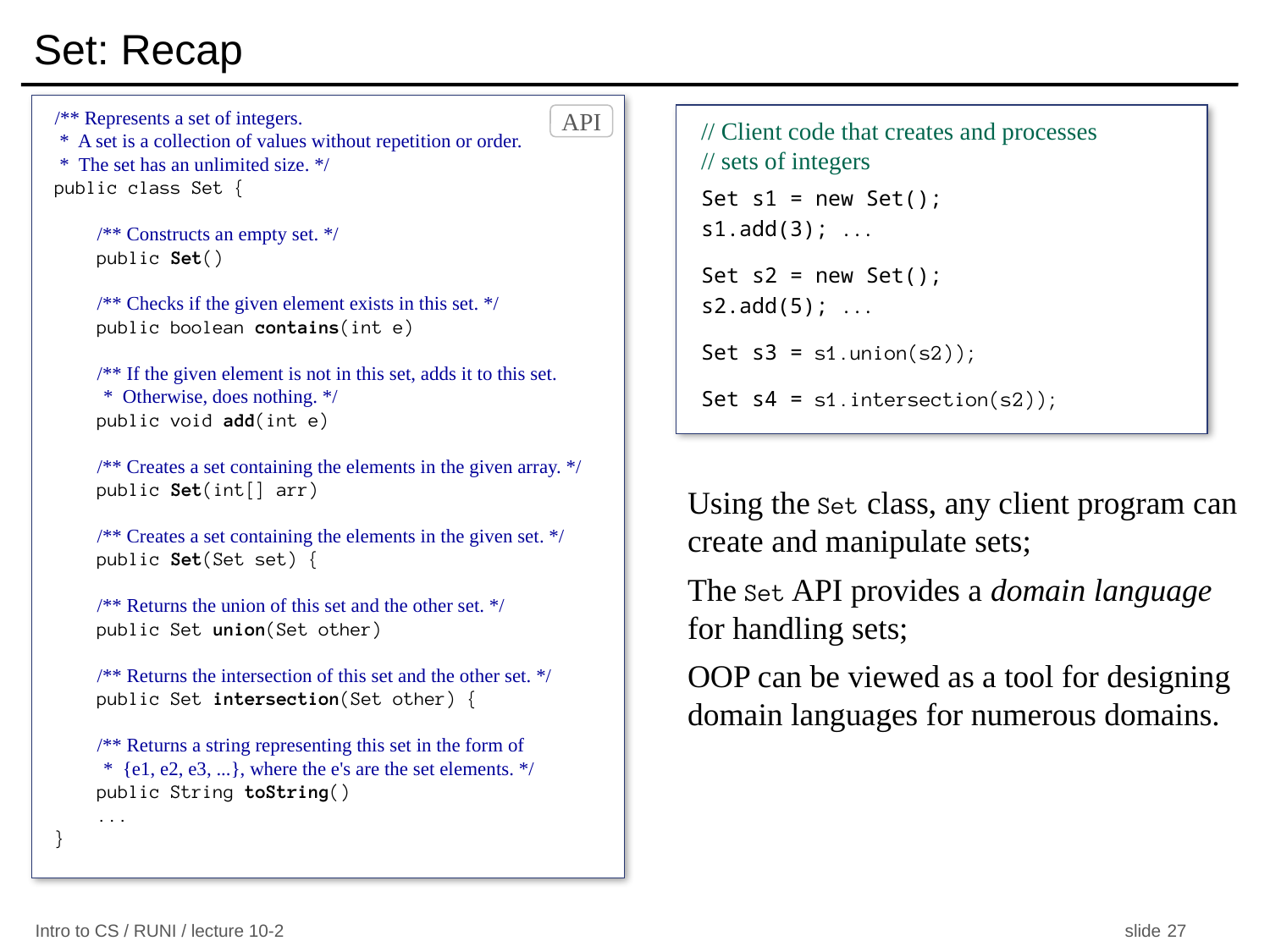

# Set: Recap
/** Represents a set of integers.
 *  A set is a collection of values without repetition or order.
 *  The set has an unlimited size. */
public class Set {

    /** Constructs an empty set. */
    public Set()

    /** Checks if the given element exists in this set. */
    public boolean contains(int e)

    /** If the given element is not in this set, adds it to this set.
          *  Otherwise, does nothing. */
    public void add(int e)

    /** Creates a set containing the elements in the given array. */
    public Set(int[] arr)

    /** Creates a set containing the elements in the given set. */
    public Set(Set set) {

    /** Returns the union of this set and the other set. */
    public Set union(Set other)

    /** Returns the intersection of this set and the other set. */
    public Set intersection(Set other) {

    /** Returns a string representing this set in the form of
          *  {e1, e2, e3, ...}, where the e's are the set elements. */
    public String toString()
    ...
}
API
// Client code that creates and processes
// sets of integers
Set s1 = new Set();
s1.add(3); ...
Set s2 = new Set();
s2.add(5); ...
Set s3 = s1.union(s2));
Set s4 = s1.intersection(s2));
Using the Set class, any client program can create and manipulate sets;
The Set API provides a domain language for handling sets;
OOP can be viewed as a tool for designing domain languages for numerous domains.